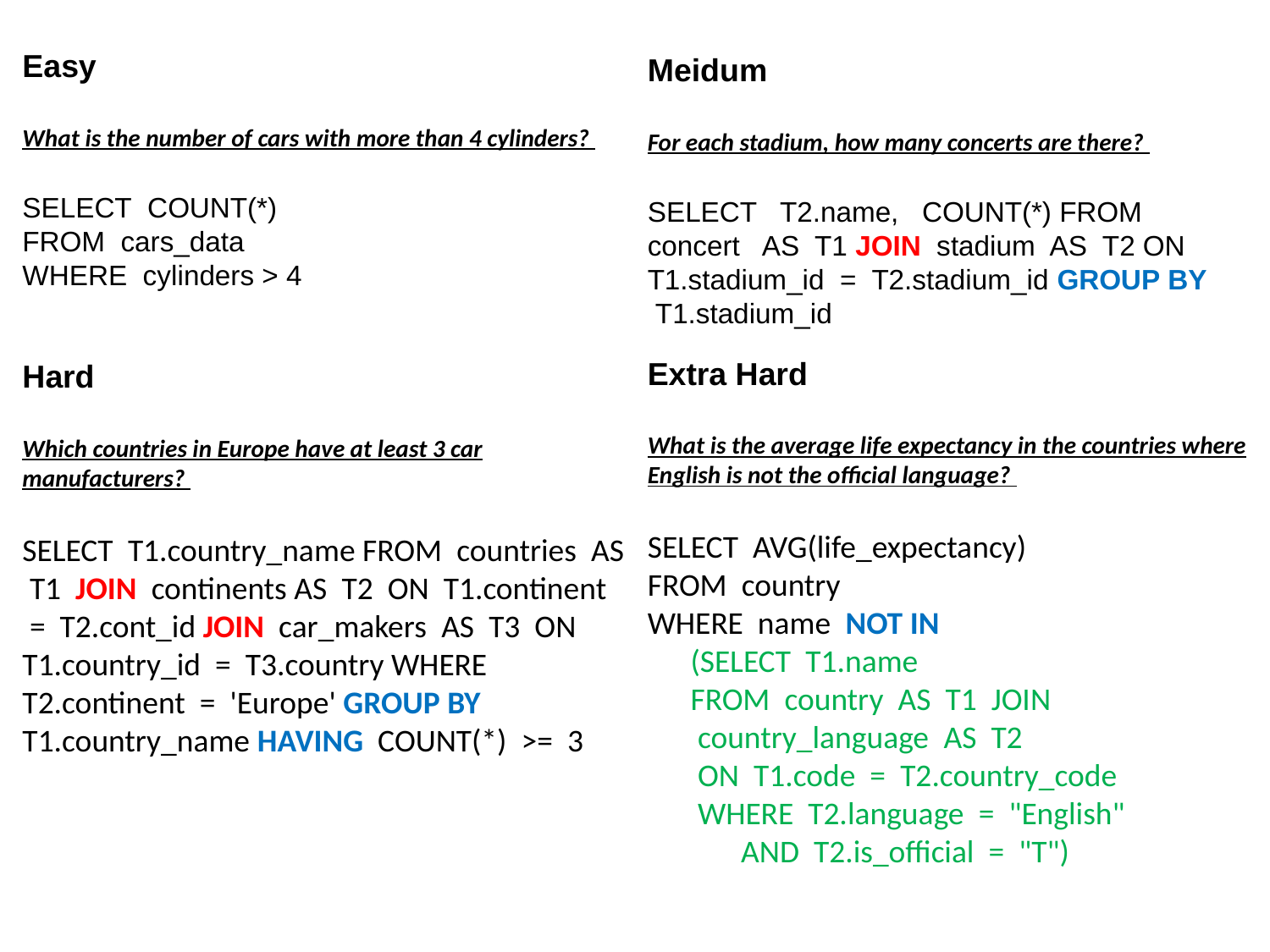

Easy

What is the number of cars with more than 4 cylinders?

SELECT  COUNT(*)
FROM  cars_data
WHERE  cylinders > 4
Meidum

For each stadium, how many concerts are there?

SELECT   T2.name,   COUNT(*) FROM   concert   AS  T1 JOIN  stadium  AS  T2 ON  T1.stadium_id  =  T2.stadium_id GROUP BY  T1.stadium_id
Extra Hard

What is the average life expectancy in the countries where English is not the official language?

SELECT  AVG(life_expectancy)
FROM  country
WHERE  name  NOT IN
      (SELECT  T1.name
      FROM  country  AS  T1  JOIN
       country_language  AS  T2
       ON  T1.code  =  T2.country_code
       WHERE  T2.language  =  "English"
             AND  T2.is_official  =  "T")
Hard

Which countries in Europe have at least 3 car manufacturers?

SELECT  T1.country_name FROM  countries  AS  T1  JOIN  continents AS  T2  ON  T1.continent  =  T2.cont_id JOIN  car_makers  AS  T3  ON T1.country_id  =  T3.country WHERE  T2.continent  =  'Europe' GROUP BY  T1.country_name HAVING  COUNT(*)  >=  3